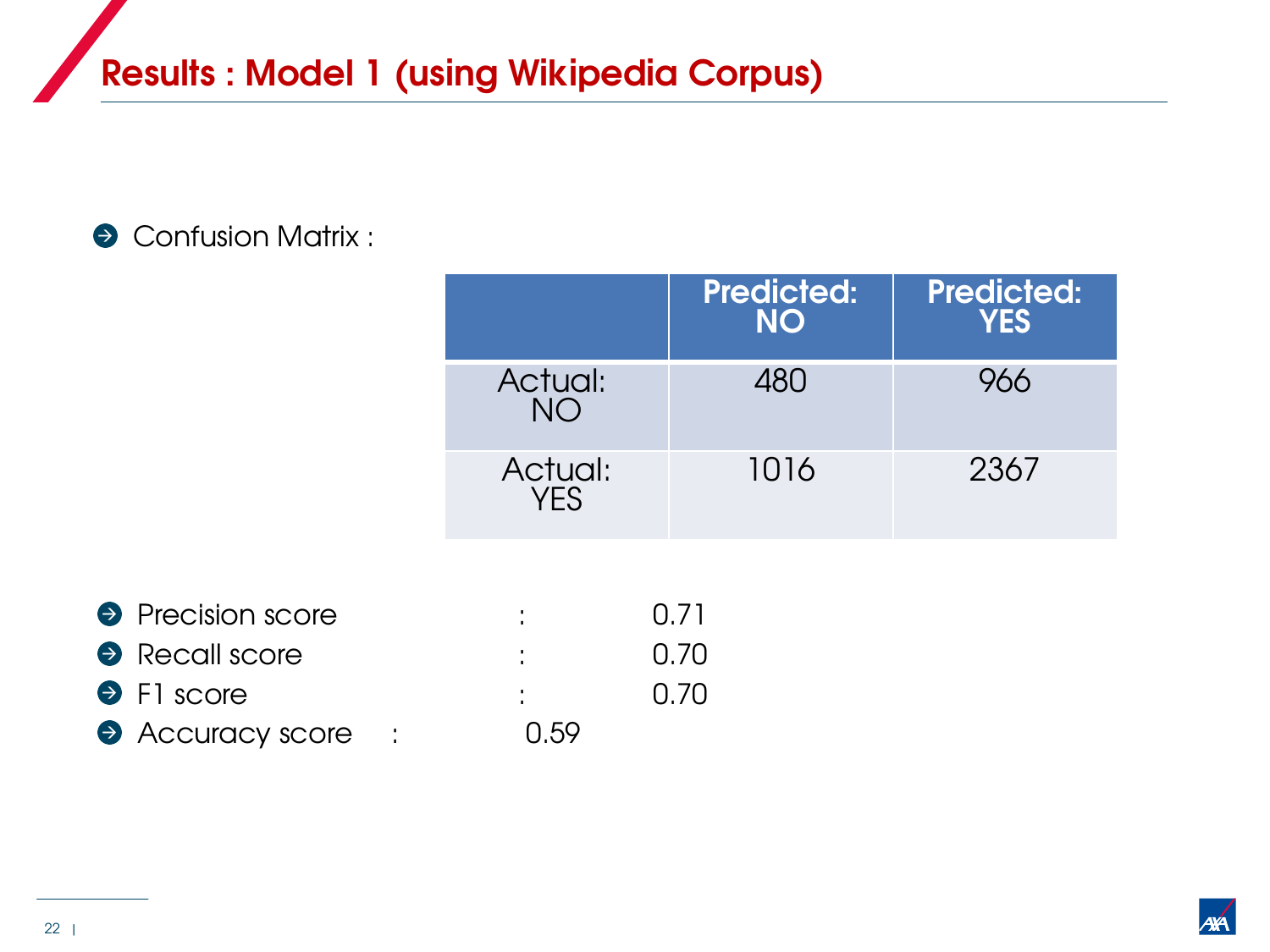

# Results : Model 1 (using Wikipedia Corpus)

Confusion Matrix :

|  | Predicted: NO | Predicted: YES |
| --- | --- | --- |
| Actual: NO | 480 | 966 |
| Actual: YES | 1016 | 2367 |
Precision score		:	 0.71
Recall score		:	 0.70
F1 score			:	 0.70
Accuracy score	:	 0.59

22   |